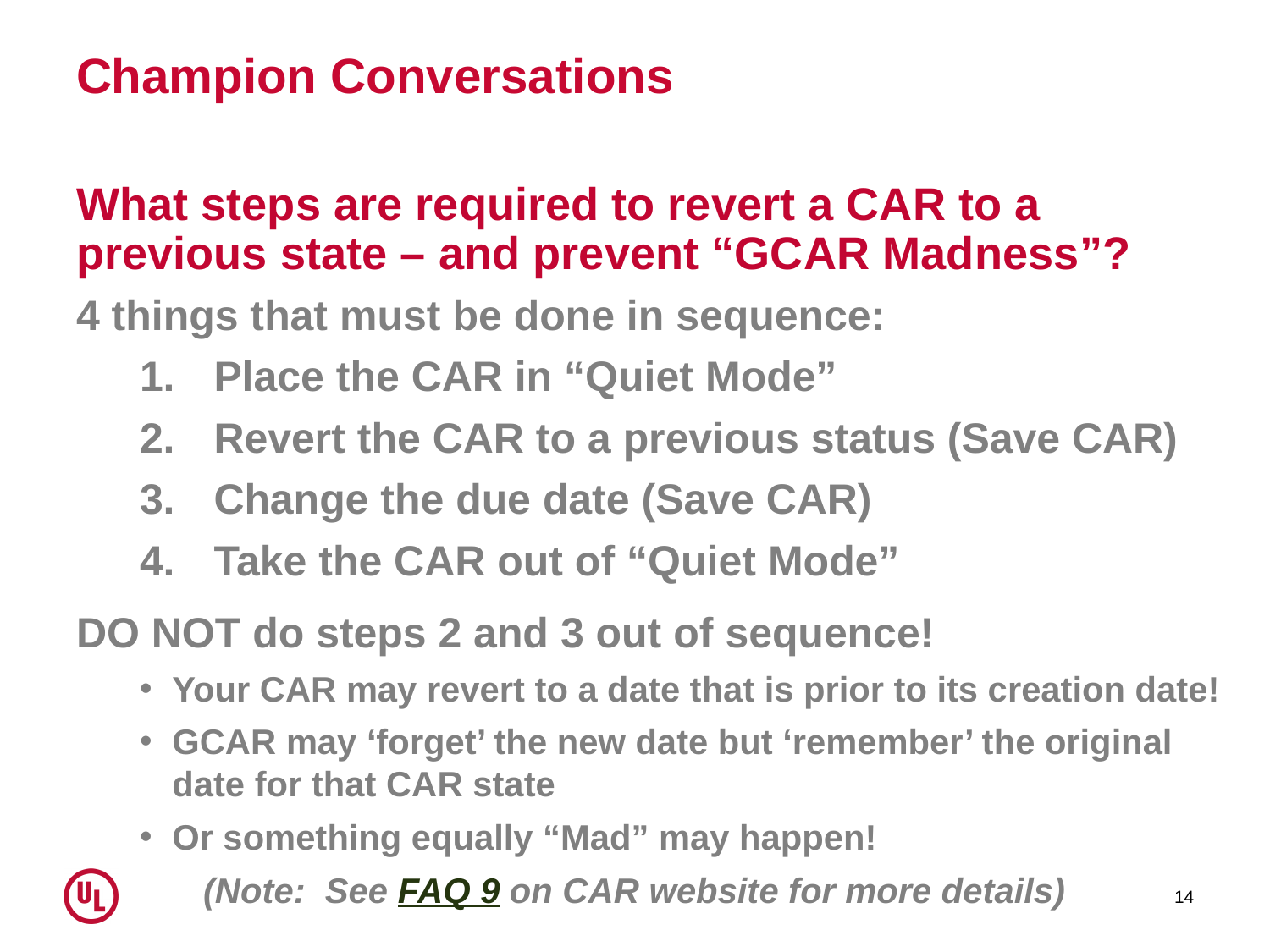

# Champion Conversations
What steps are required to revert a CAR to a previous state – and prevent “GCAR Madness”?
4 things that must be done in sequence:
Place the CAR in “Quiet Mode”
Revert the CAR to a previous status (Save CAR)
Change the due date (Save CAR)
Take the CAR out of “Quiet Mode”
DO NOT do steps 2 and 3 out of sequence!
Your CAR may revert to a date that is prior to its creation date!
GCAR may ‘forget’ the new date but ‘remember’ the original date for that CAR state
Or something equally “Mad” may happen!
	(Note:  See FAQ 9 on CAR website for more details)
14